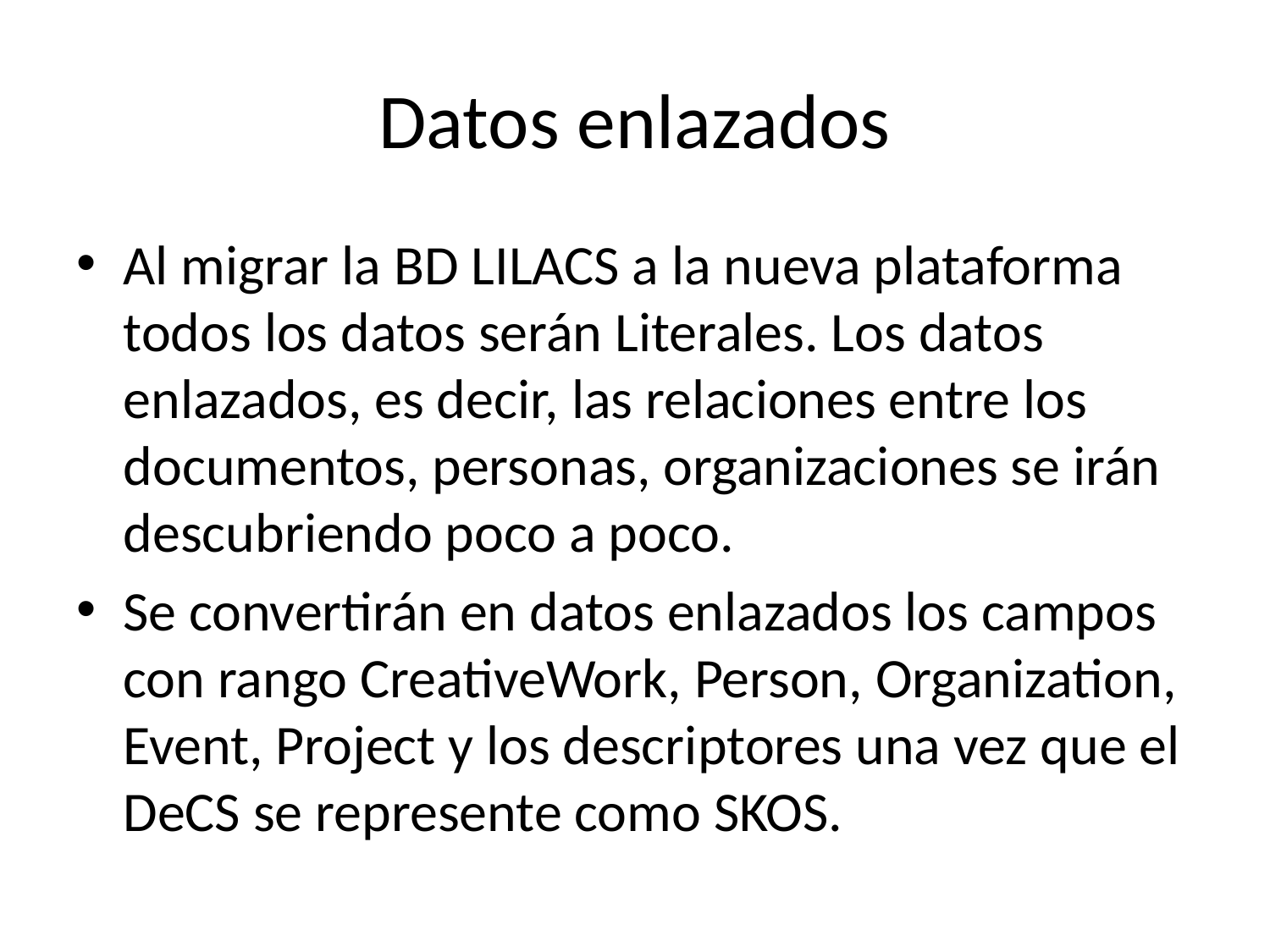

# Datos enlazados
Al migrar la BD LILACS a la nueva plataforma todos los datos serán Literales. Los datos enlazados, es decir, las relaciones entre los documentos, personas, organizaciones se irán descubriendo poco a poco.
Se convertirán en datos enlazados los campos con rango CreativeWork, Person, Organization, Event, Project y los descriptores una vez que el DeCS se represente como SKOS.